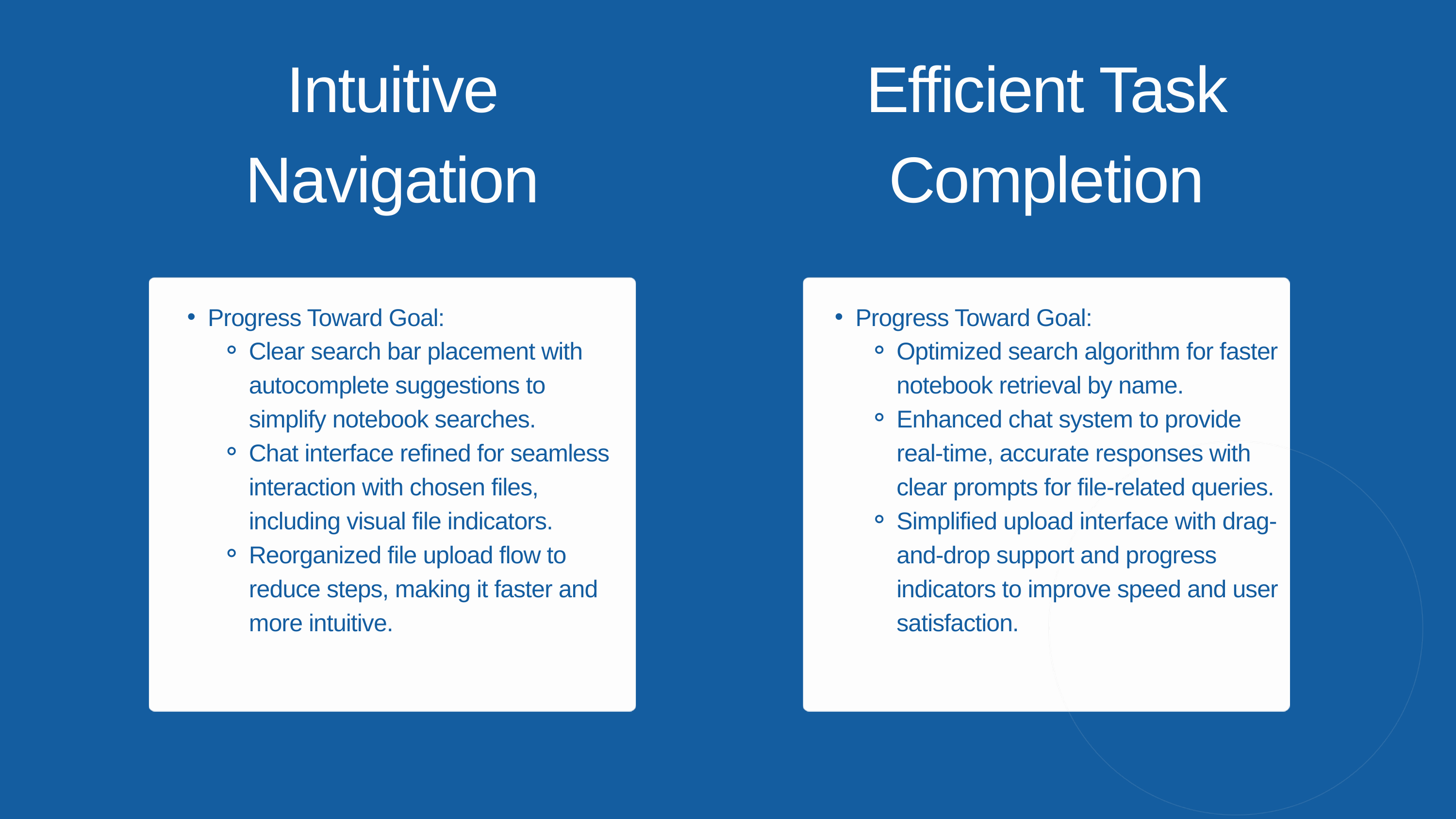

Intuitive Navigation
Efficient Task Completion

Progress Toward Goal:
Clear search bar placement with autocomplete suggestions to simplify notebook searches.
Chat interface refined for seamless interaction with chosen files, including visual file indicators.
Reorganized file upload flow to reduce steps, making it faster and more intuitive.

Progress Toward Goal:
Optimized search algorithm for faster notebook retrieval by name.
Enhanced chat system to provide real-time, accurate responses with clear prompts for file-related queries.
Simplified upload interface with drag-and-drop support and progress indicators to improve speed and user satisfaction.